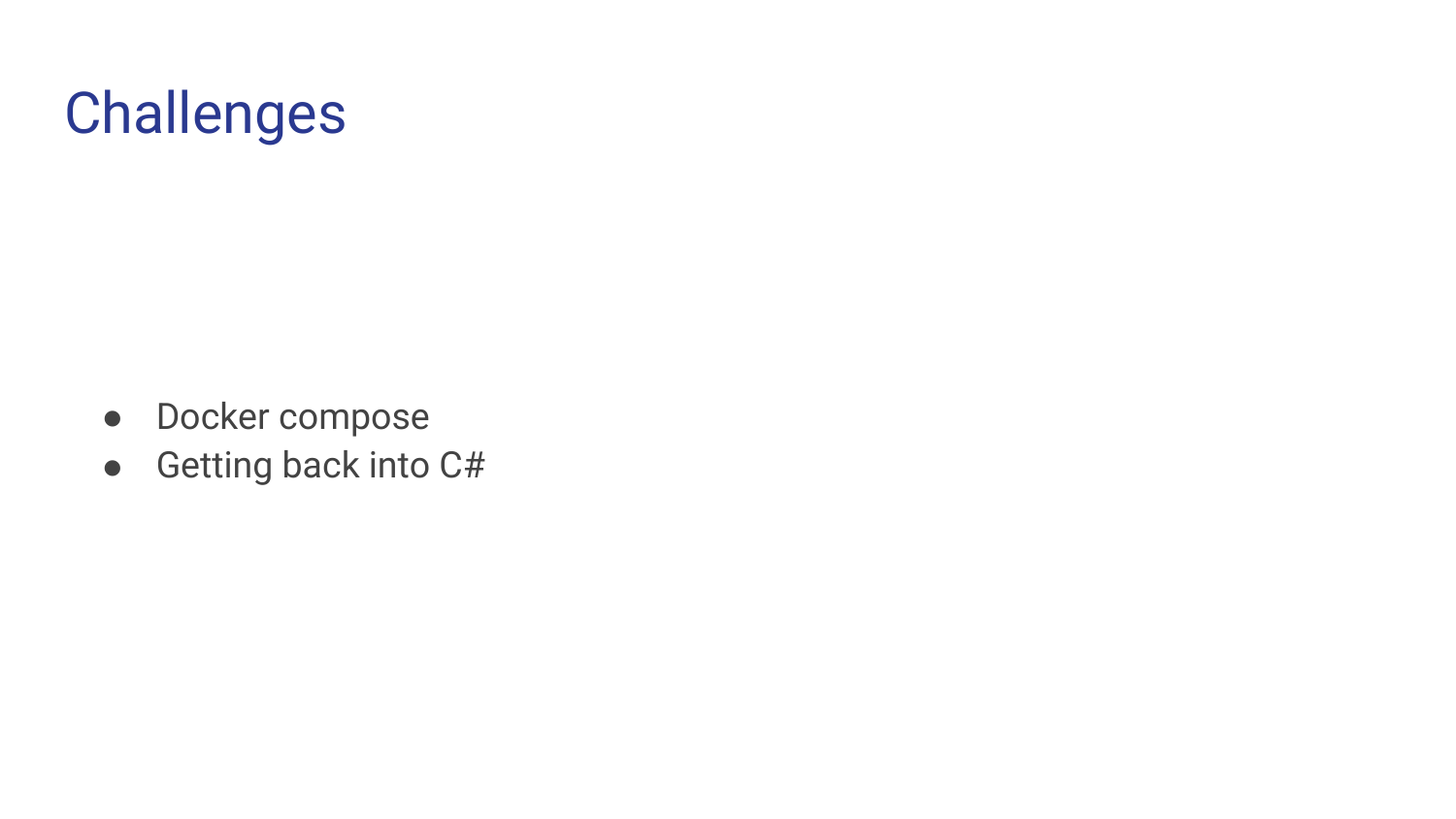

# Challenges
Docker compose
Getting back into C#